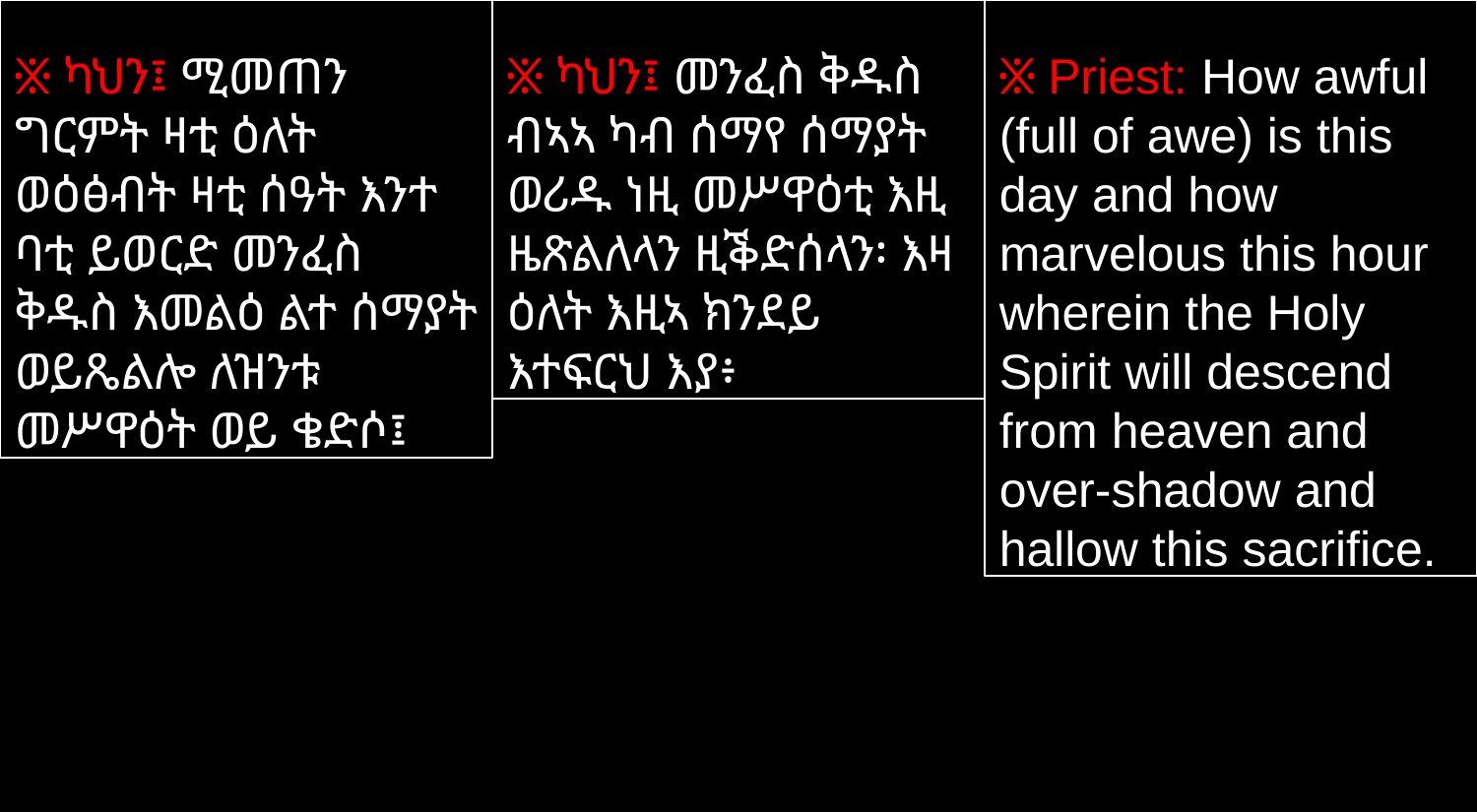

፠ ካህን፤ ሚመጠን ግርምት ዛቲ ዕለት ወዕፅብት ዛቲ ሰዓት እንተ ባቲ ይወርድ መንፈስ ቅዱስ እመልዕ ልተ ሰማያት ወይጼልሎ ለዝንቱ መሥዋዕት ወይ ቄድሶ፤

፠ ካህን፤ መንፈስ ቅዱስ ብኣኣ ካብ ሰማየ ሰማያት ወሪዱ ነዚ መሥዋዕቲ እዚ ዜጽልለላን ዚቕድሰላን፡ እዛ ዕለት እዚኣ ክንደይ እተፍርህ እያ፥

፠ Priest: How awful (full of awe) is this day and how marvelous this hour wherein the Holy Spirit will descend from heaven and over-shadow and hallow this sacrifice.